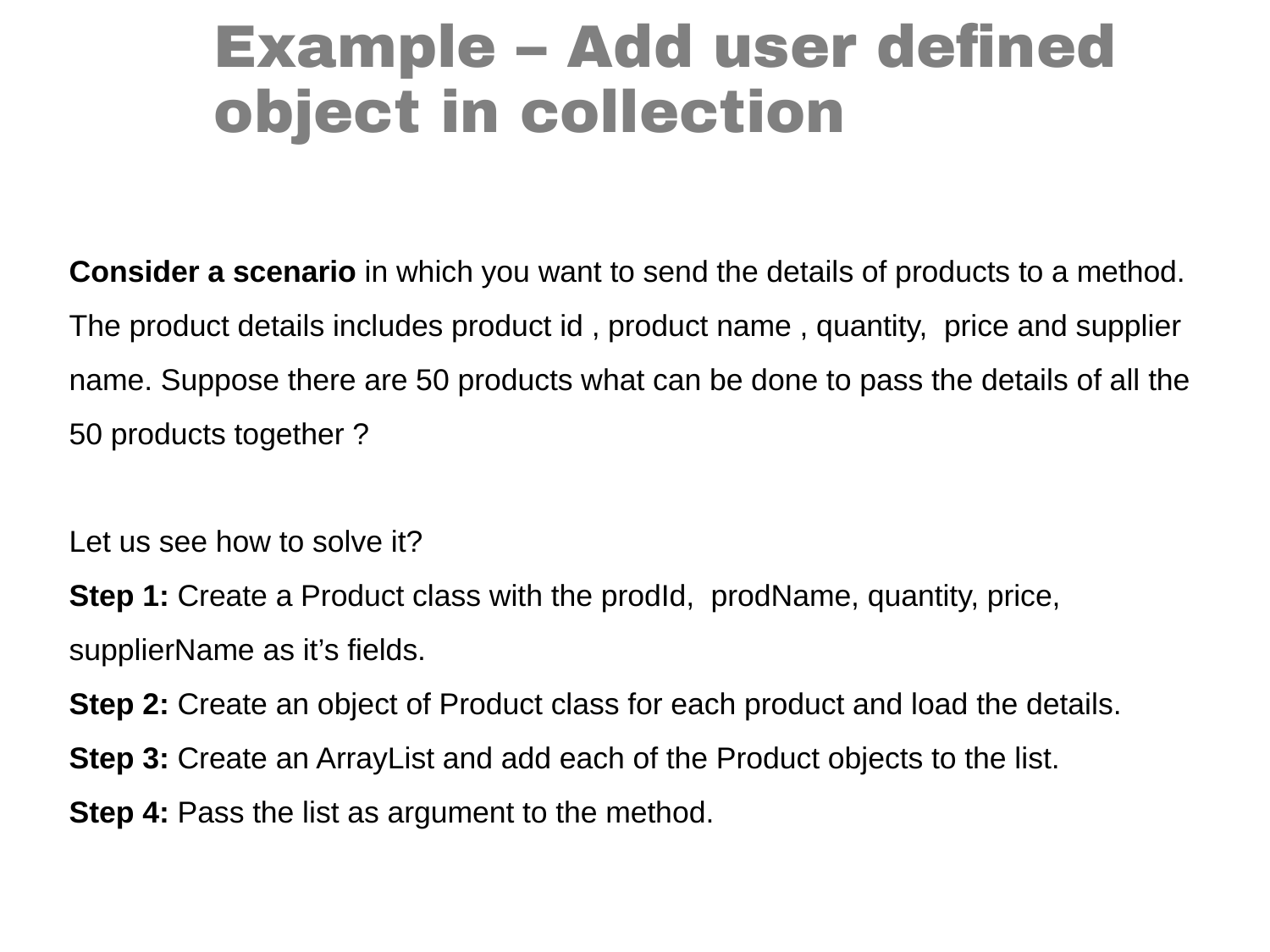

# Example – Add user defined object in collection
Consider a scenario in which you want to send the details of products to a method. The product details includes product id , product name , quantity,  price and supplier name. Suppose there are 50 products what can be done to pass the details of all the 50 products together ?

Let us see how to solve it?
Step 1: Create a Product class with the prodId,  prodName, quantity, price, supplierName as it’s fields.
Step 2: Create an object of Product class for each product and load the details.
Step 3: Create an ArrayList and add each of the Product objects to the list.
Step 4: Pass the list as argument to the method.